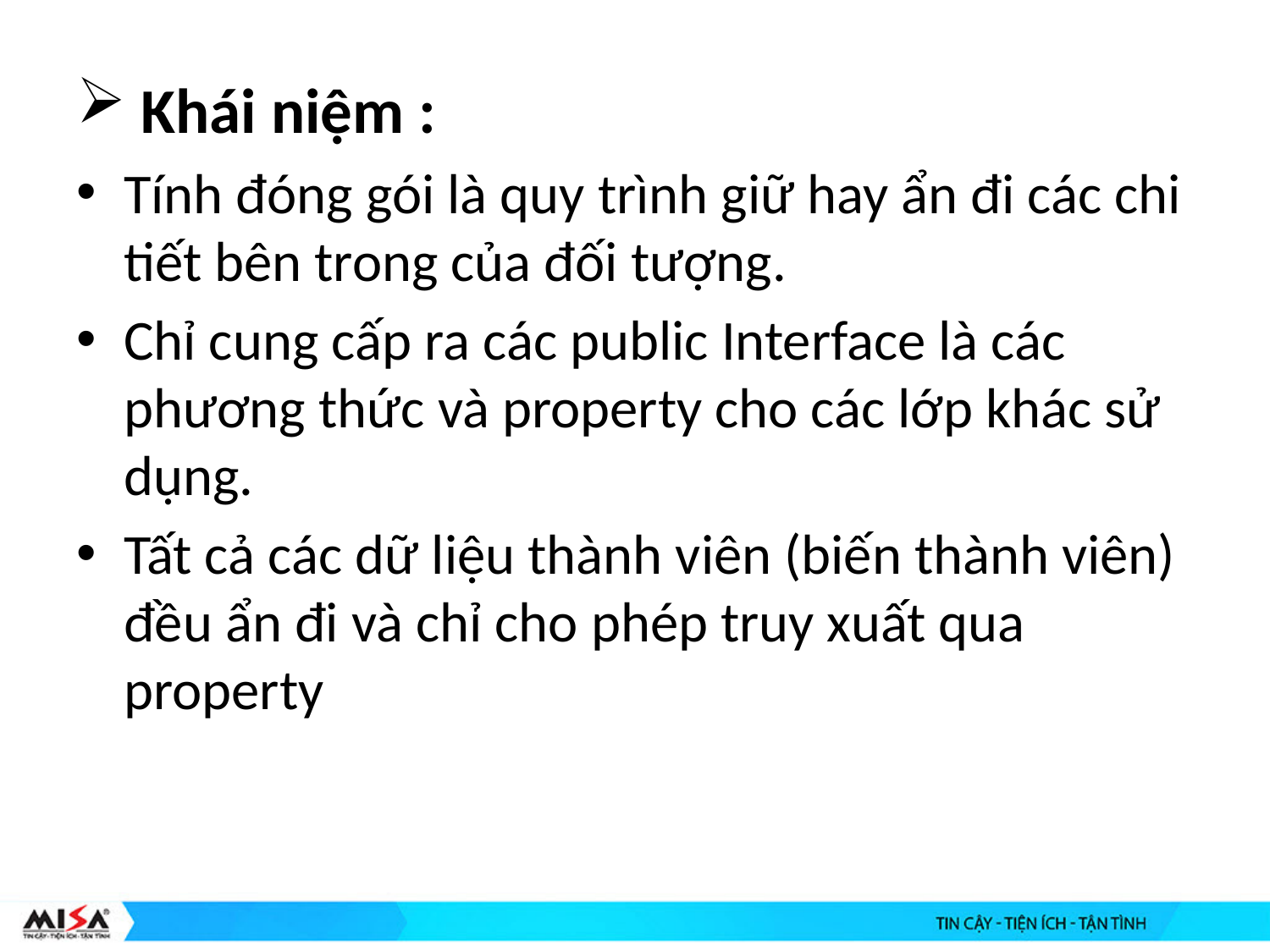

Khái niệm :
Tính đóng gói là quy trình giữ hay ẩn đi các chi tiết bên trong của đối tượng.
Chỉ cung cấp ra các public Interface là các phương thức và property cho các lớp khác sử dụng.
Tất cả các dữ liệu thành viên (biến thành viên) đều ẩn đi và chỉ cho phép truy xuất qua property